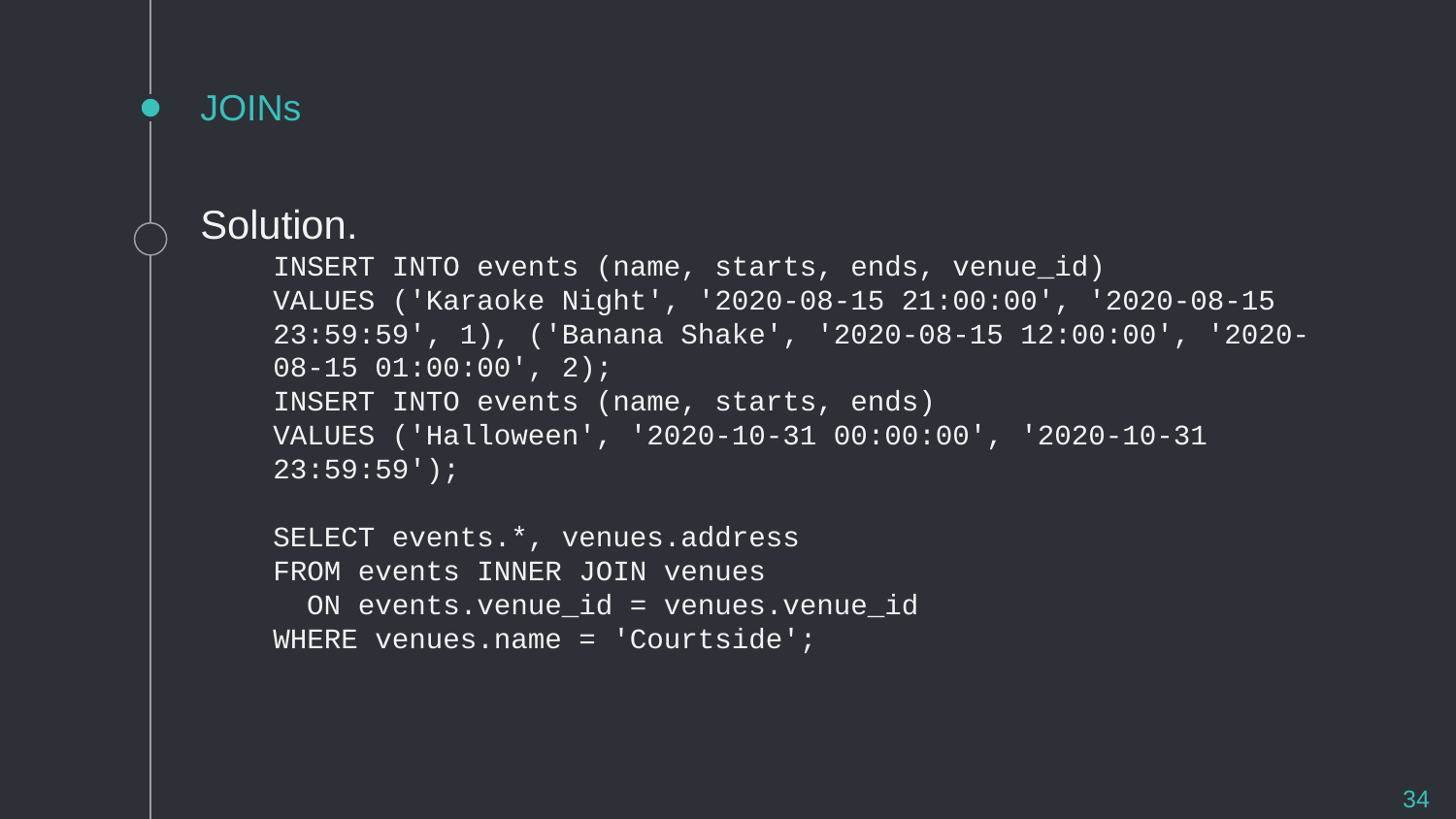

# JOINs
Solution.
INSERT INTO events (name, starts, ends, venue_id)
VALUES ('Karaoke Night', '2020-08-15 21:00:00', '2020-08-15 23:59:59', 1), ('Banana Shake', '2020-08-15 12:00:00', '2020-08-15 01:00:00', 2);
INSERT INTO events (name, starts, ends)
VALUES ('Halloween', '2020-10-31 00:00:00', '2020-10-31 23:59:59');

SELECT events.*, venues.address
FROM events INNER JOIN venues
  ON events.venue_id = venues.venue_id
WHERE venues.name = 'Courtside';

34